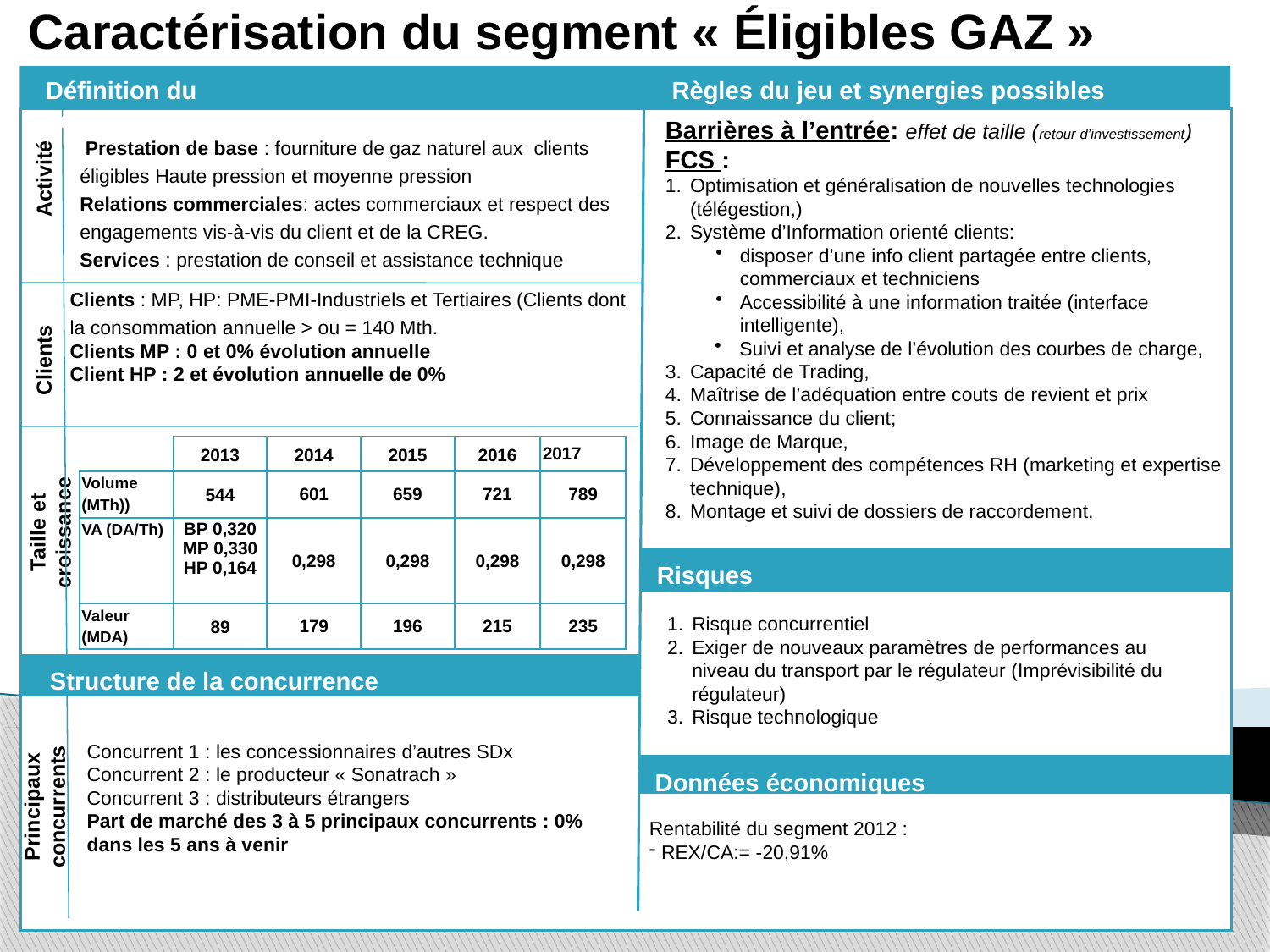

Caractérisation du segment « Éligibles GAZ »

Définition du segment
Règles du jeu et synergies possibles

Barrières à l’entrée: effet de taille (retour d’investissement)
FCS :
Optimisation et généralisation de nouvelles technologies (télégestion,)
Système d’Information orienté clients:
disposer d’une info client partagée entre clients, commerciaux et techniciens
Accessibilité à une information traitée (interface intelligente),
Suivi et analyse de l’évolution des courbes de charge,
Capacité de Trading,
Maîtrise de l’adéquation entre couts de revient et prix
Connaissance du client;
Image de Marque,
Développement des compétences RH (marketing et expertise technique),
Montage et suivi de dossiers de raccordement,
Définition du segment
Règles du jeu concurrentiel
Activité
 Prestation de base : fourniture de gaz naturel aux  clients  éligibles Haute pression et moyenne pression
Relations commerciales: actes commerciaux et respect des engagements vis-à-vis du client et de la CREG.
Services : prestation de conseil et assistance technique

Clients : MP, HP: PME-PMI-Industriels et Tertiaires (Clients dont la consommation annuelle > ou = 140 Mth.
Clients MP : 0 et 0% évolution annuelle
Client HP : 2 et évolution annuelle de 0%

Clients
Risques

Taille et croissance
|  | 2013 | 2014 | 2015 | 2016 | 2017 |
| --- | --- | --- | --- | --- | --- |
| Volume (MTh)) | 544 | 601 | 659 | 721 | 789 |
| VA (DA/Th) | BP 0,320 MP 0,330 HP 0,164 | 0,298 | 0,298 | 0,298 | 0,298 |
| Valeur (MDA) | 89 | 179 | 196 | 215 | 235 |

Risques
Risque concurrentiel
Exiger de nouveaux paramètres de performances au niveau du transport par le régulateur (Imprévisibilité du régulateur)
Risque technologique

Structure de la concurrence
Principaux concurrents
Concurrent 1 : les concessionnaires d’autres SDx
Concurrent 2 : le producteur « Sonatrach »
Concurrent 3 : distributeurs étrangers
Part de marché des 3 à 5 principaux concurrents : 0% dans les 5 ans à venir

Données économiques
Rentabilité du segment 2012 :
 REX/CA:= -20,91%